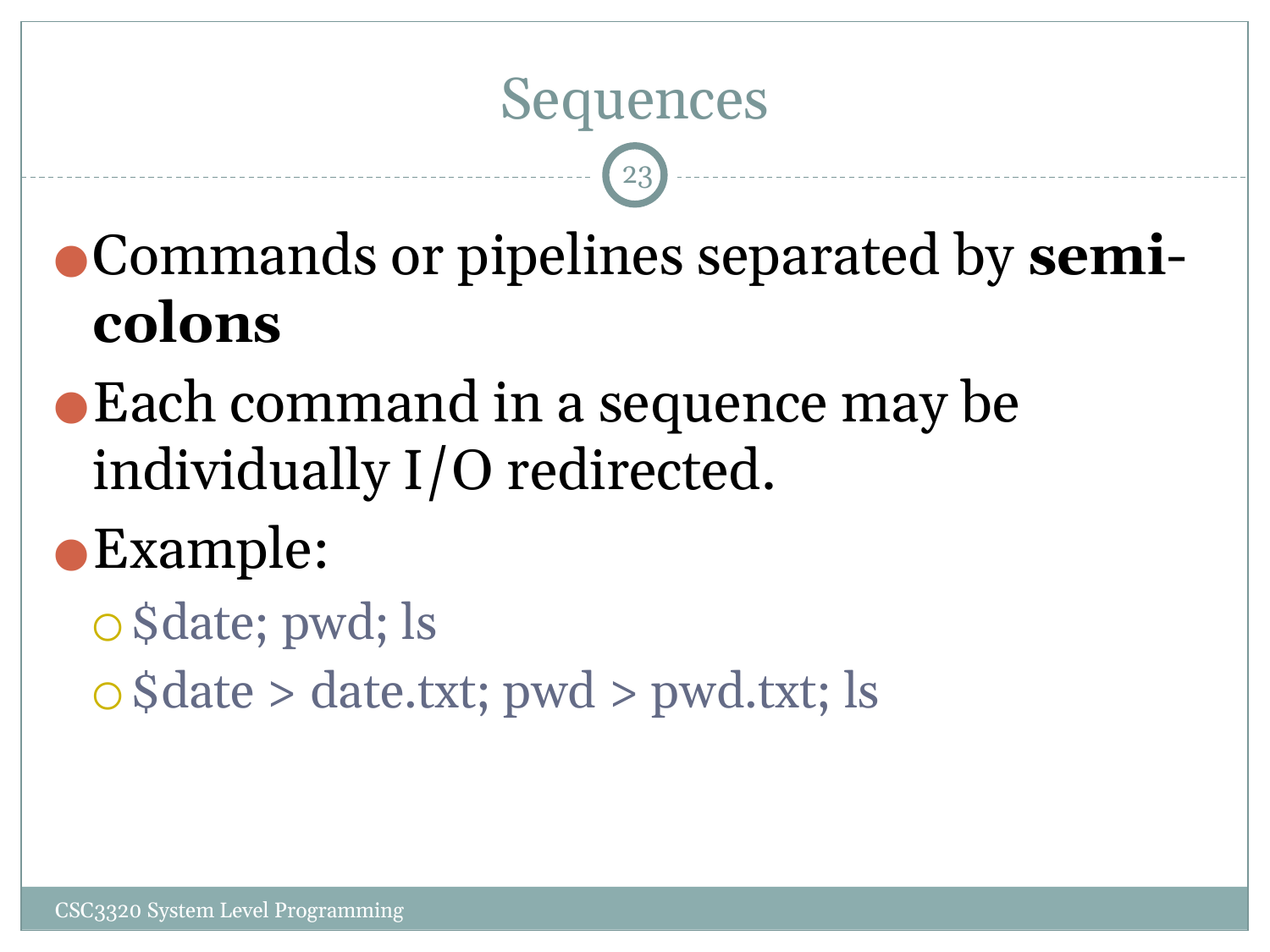

# Sequences
23
Commands or pipelines separated by semi-colons
Each command in a sequence may be individually I/O redirected.
Example:
$date; pwd; ls
$date > date.txt; pwd > pwd.txt; ls

CSC3320 System Level Programming